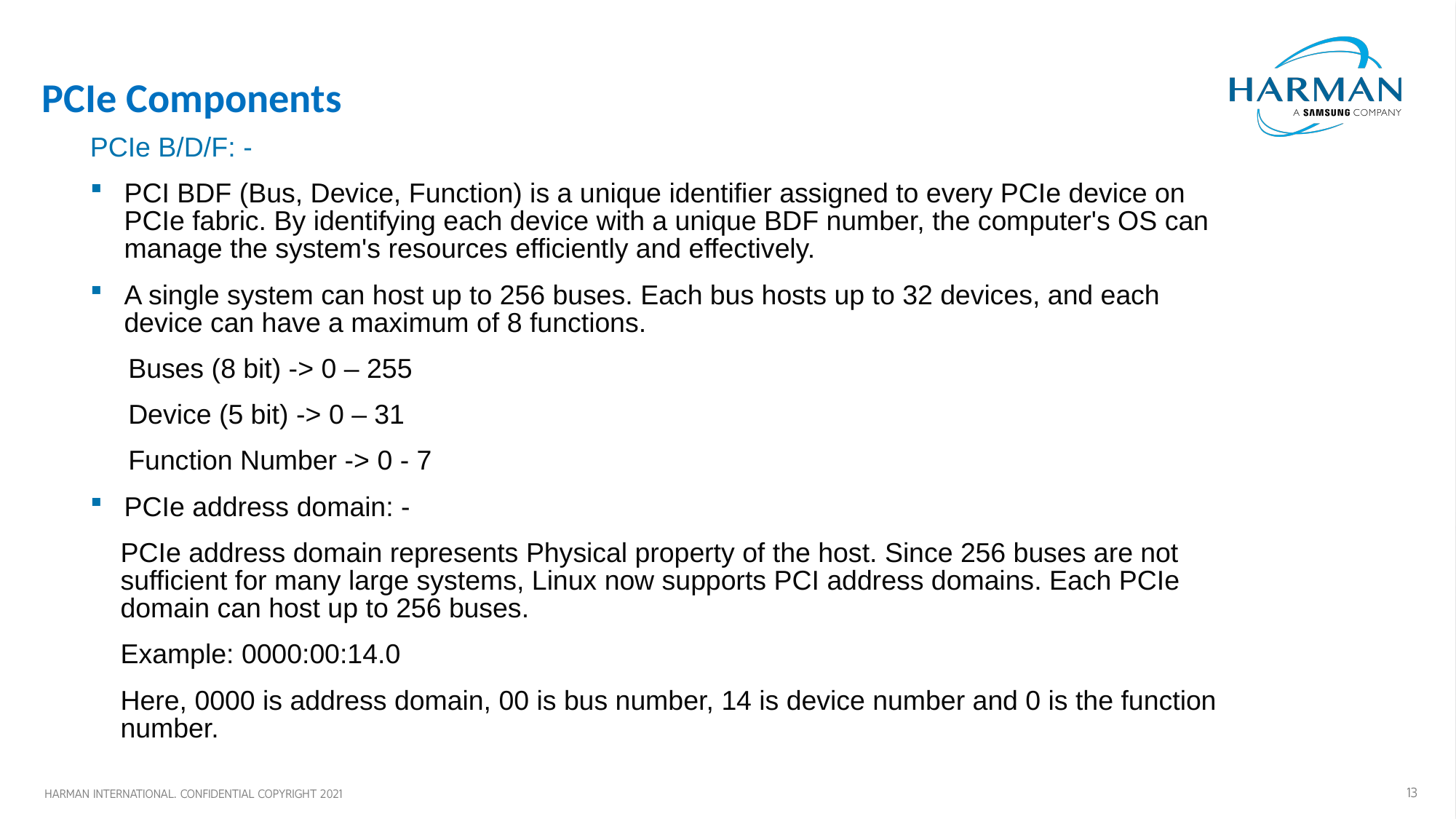

#
PCIe Components
PCIe B/D/F: -
PCI BDF (Bus, Device, Function) is a unique identifier assigned to every PCIe device on PCIe fabric. By identifying each device with a unique BDF number, the computer's OS can manage the system's resources efficiently and effectively.
A single system can host up to 256 buses. Each bus hosts up to 32 devices, and each device can have a maximum of 8 functions.
     Buses (8 bit) -> 0 – 255
     Device (5 bit) -> 0 – 31
     Function Number -> 0 - 7
PCIe address domain: -
    PCIe address domain represents Physical property of the host. Since 256 buses are not
    sufficient for many large systems, Linux now supports PCI address domains. Each PCIe
    domain can host up to 256 buses.
    Example: 0000:00:14.0
    Here, 0000 is address domain, 00 is bus number, 14 is device number and 0 is the function
    number.